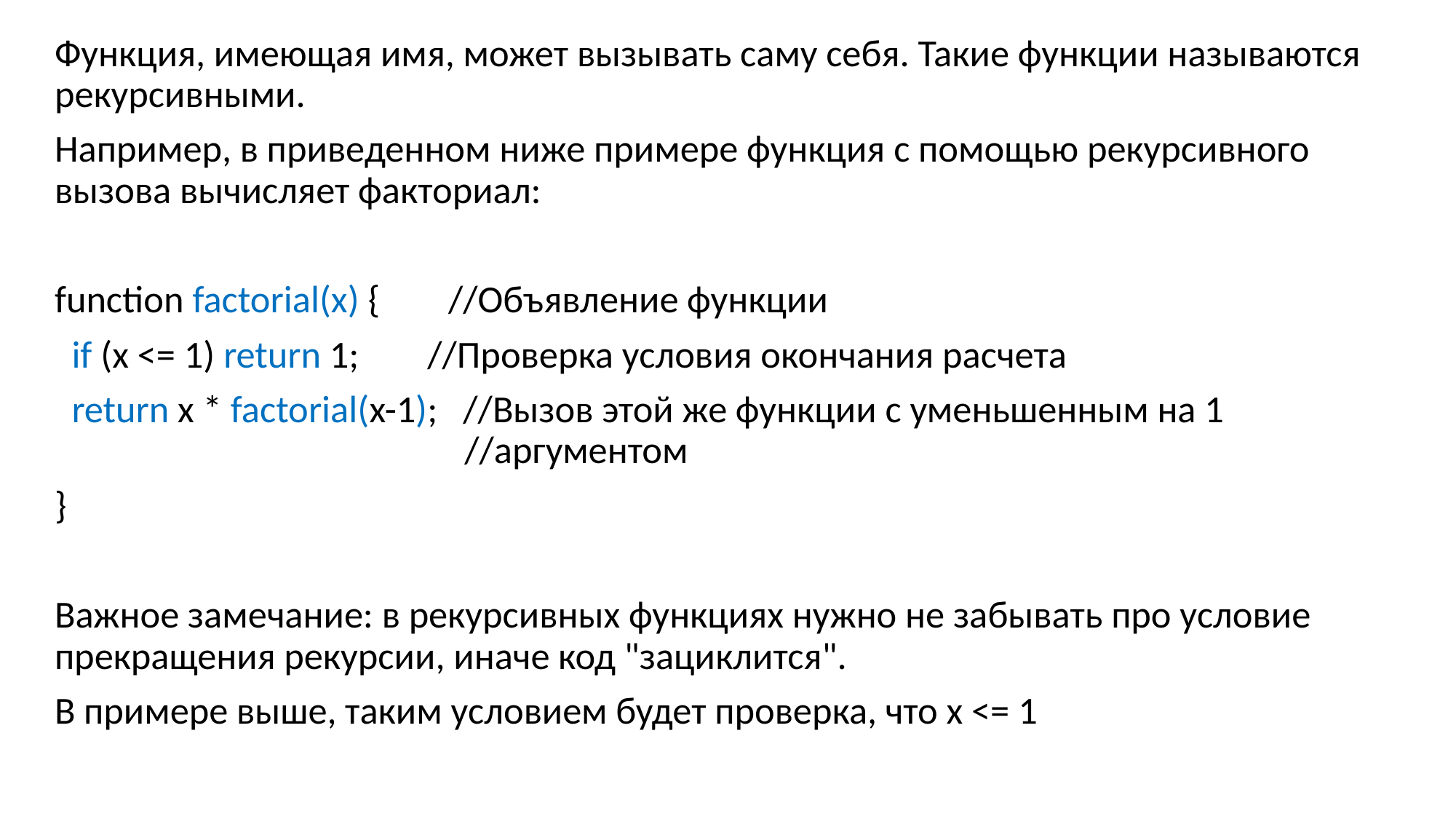

Функция, имеющая имя, может вызывать саму себя. Такие функции называются рекурсивными.
Например, в приведенном ниже примере функция с помощью рекурсивного вызова вычисляет факториал:

function factorial(x) {        //Объявление функции
  if (x <= 1) return 1;        //Проверка условия окончания расчета
  return x * factorial(x-1);   //Вызов этой же функции с уменьшенным на 1
                                                //аргументом
}

Важное замечание: в рекурсивных функциях нужно не забывать про условие прекращения рекурсии, иначе код "зациклится".
В примере выше, таким условием будет проверка, что x <= 1